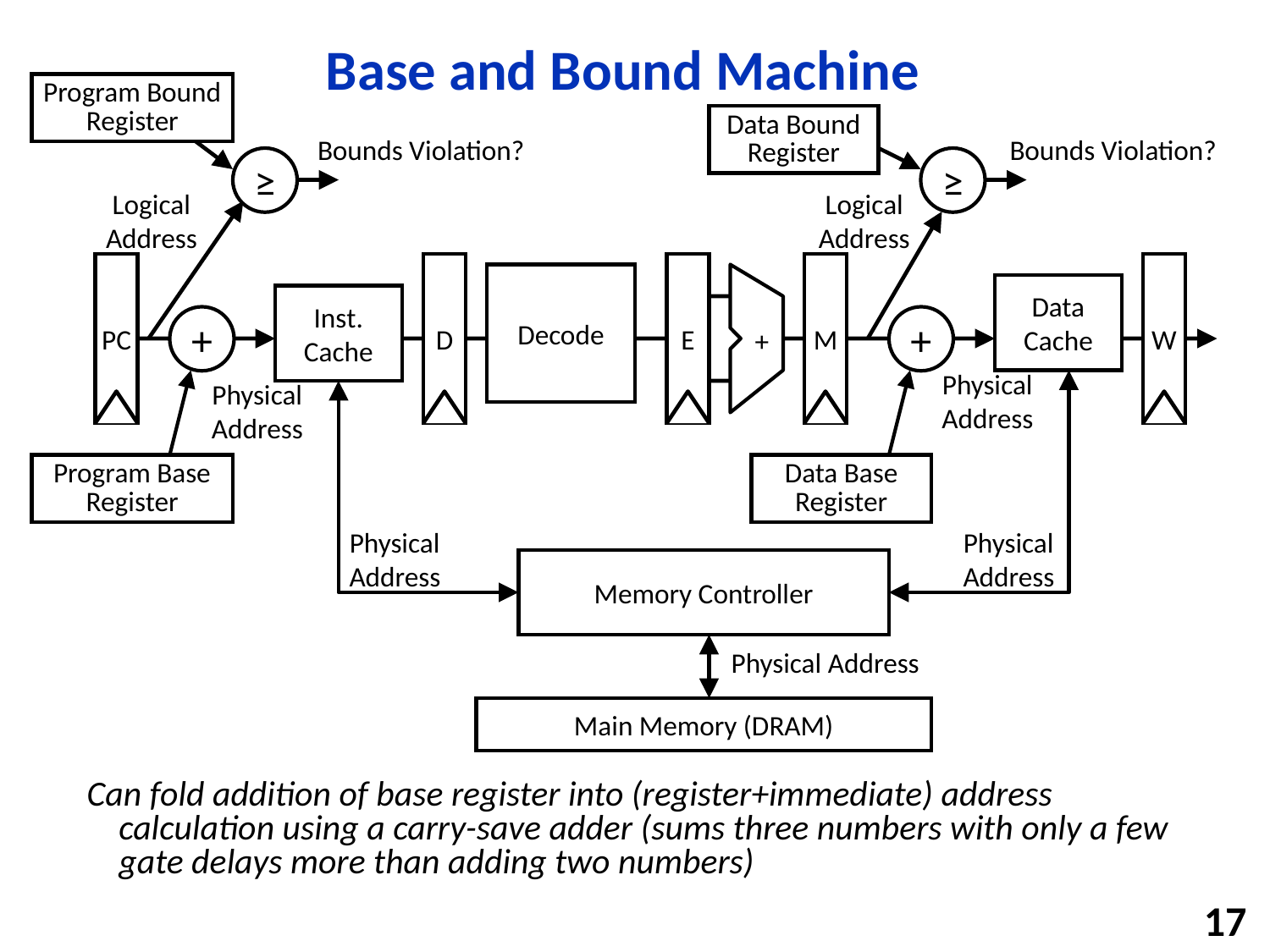

# Base and Bound Machine
Program Bound Register
Data Bound Register
Bounds Violation?
Bounds Violation?

≥

≥
Logical Address

Logical Address

PC

D

E

M

W

Decode

Data Cache
Inst. Cache

+
+
+

Physical Address
Physical Address

Program Base Register
Data Base Register
Physical Address
Physical Address
Memory Controller

Physical Address

Main Memory (DRAM)

Can fold addition of base register into (register+immediate) address calculation using a carry-save adder (sums three numbers with only a few gate delays more than adding two numbers)

17